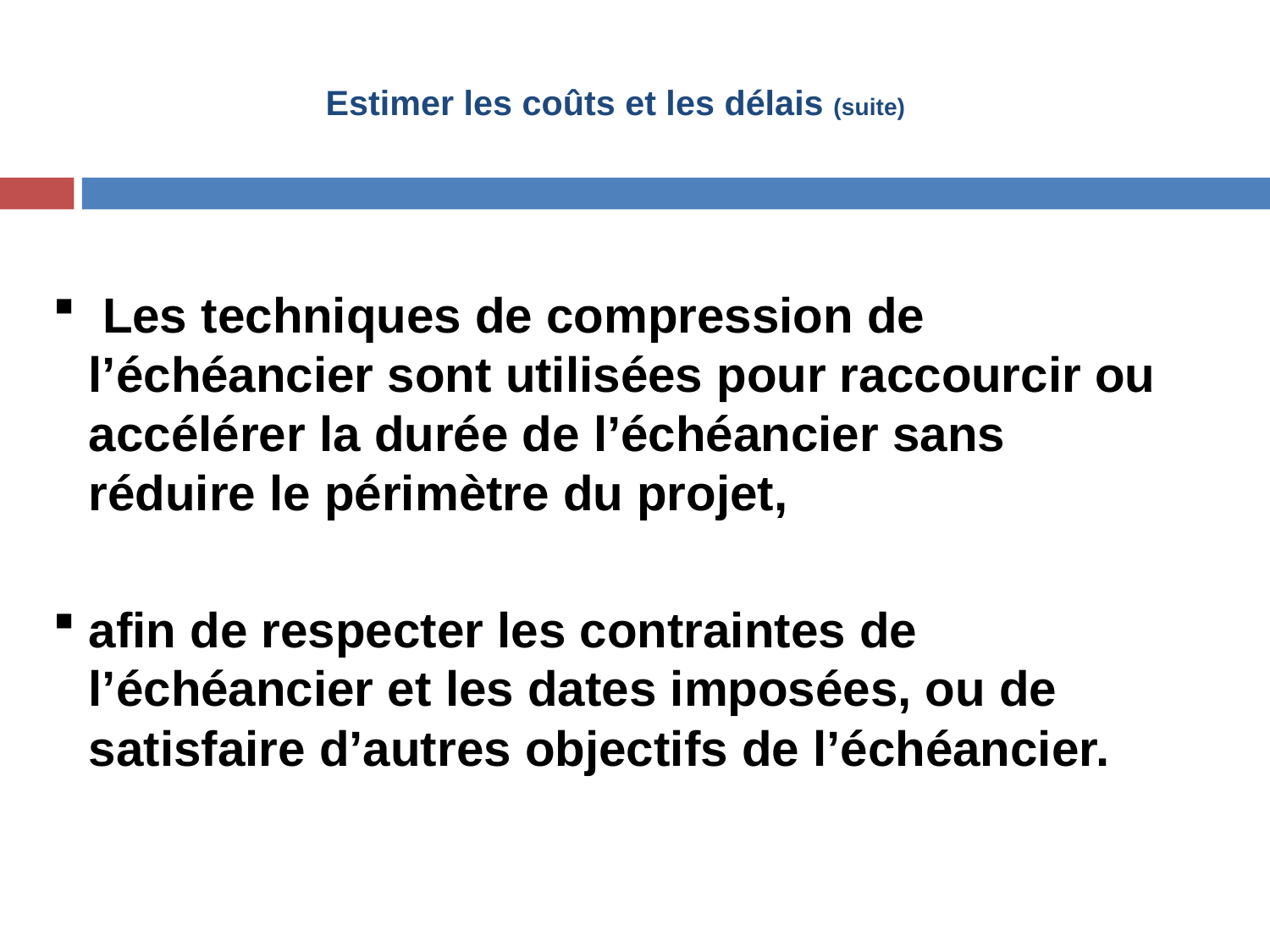

# Estimer les coûts et les délais (suite)
21
 Les techniques de compression de l’échéancier sont utilisées pour raccourcir ou accélérer la durée de l’échéancier sans réduire le périmètre du projet,

afin de respecter les contraintes de l’échéancier et les dates imposées, ou de satisfaire d’autres objectifs de l’échéancier.
.

21